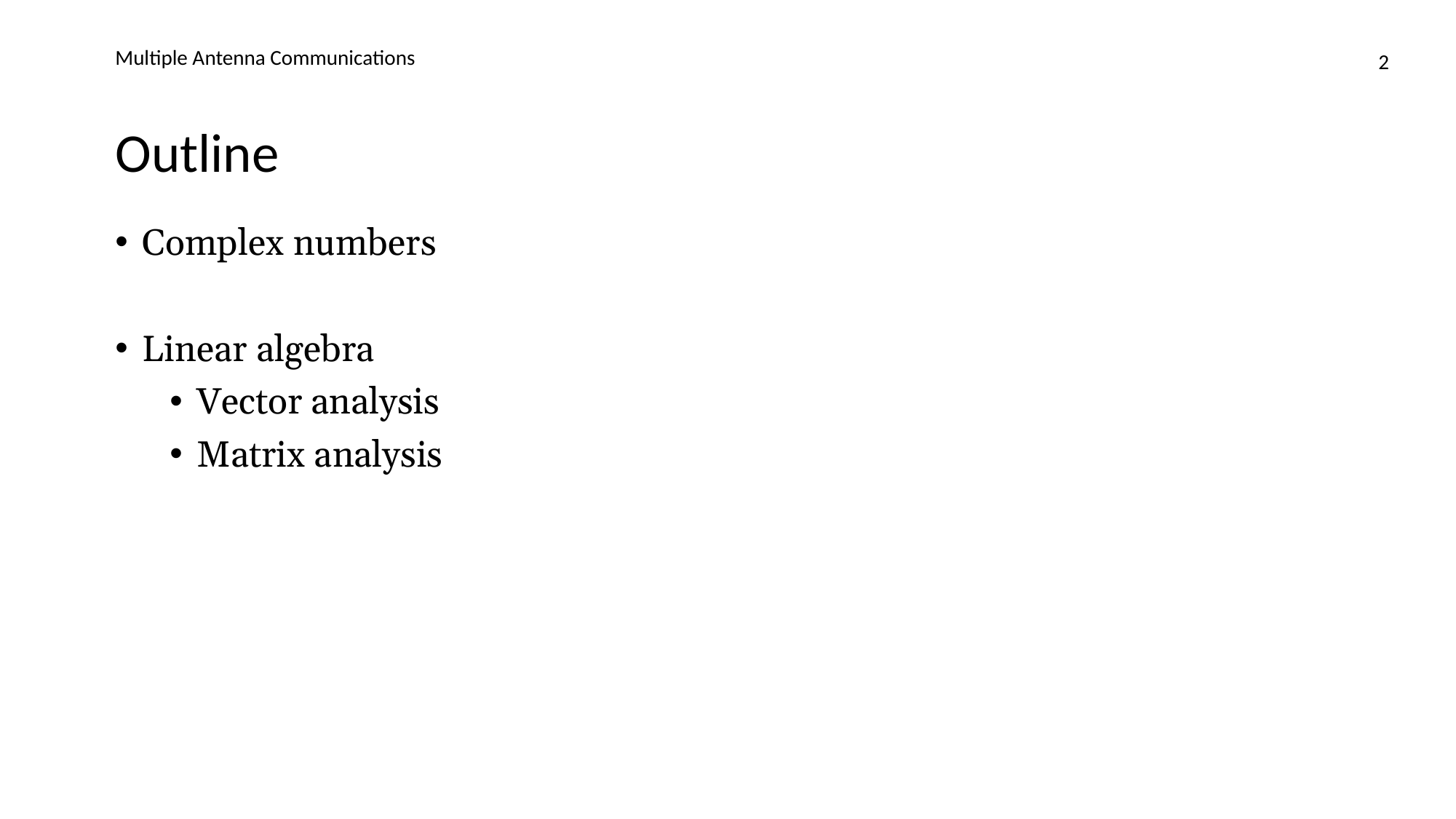

Multiple Antenna Communications
2
# Outline
Complex numbers

Linear algebra
Vector analysis
Matrix analysis